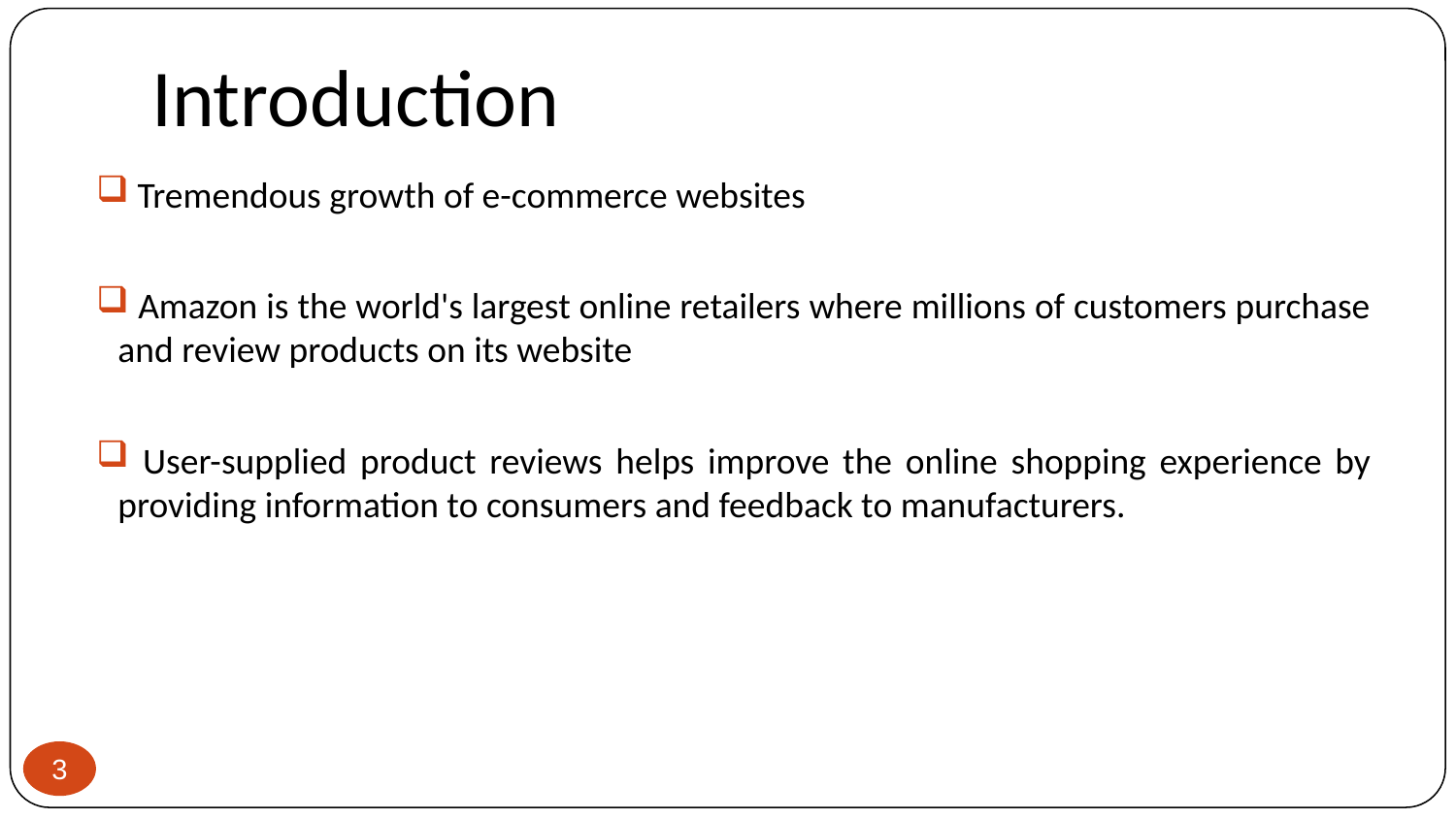

# Introduction
 Tremendous growth of e-commerce websites

 Amazon is the world's largest online retailers where millions of customers purchase and review products on its website

 User-supplied product reviews helps improve the online shopping experience by providing information to consumers and feedback to manufacturers.

3